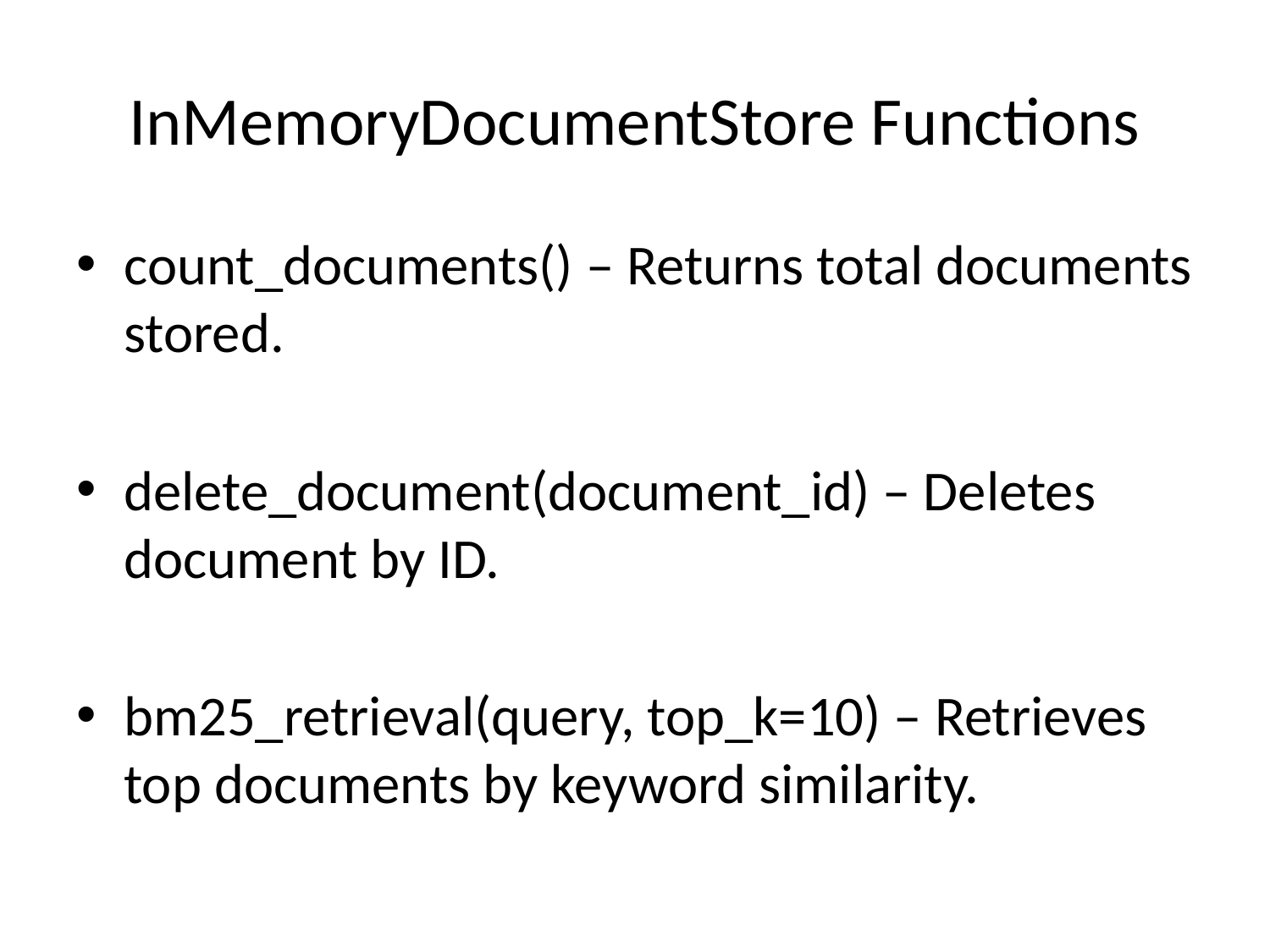

# InMemoryDocumentStore Functions
count_documents() – Returns total documents stored.

delete_document(document_id) – Deletes document by ID.

bm25_retrieval(query, top_k=10) – Retrieves top documents by keyword similarity.